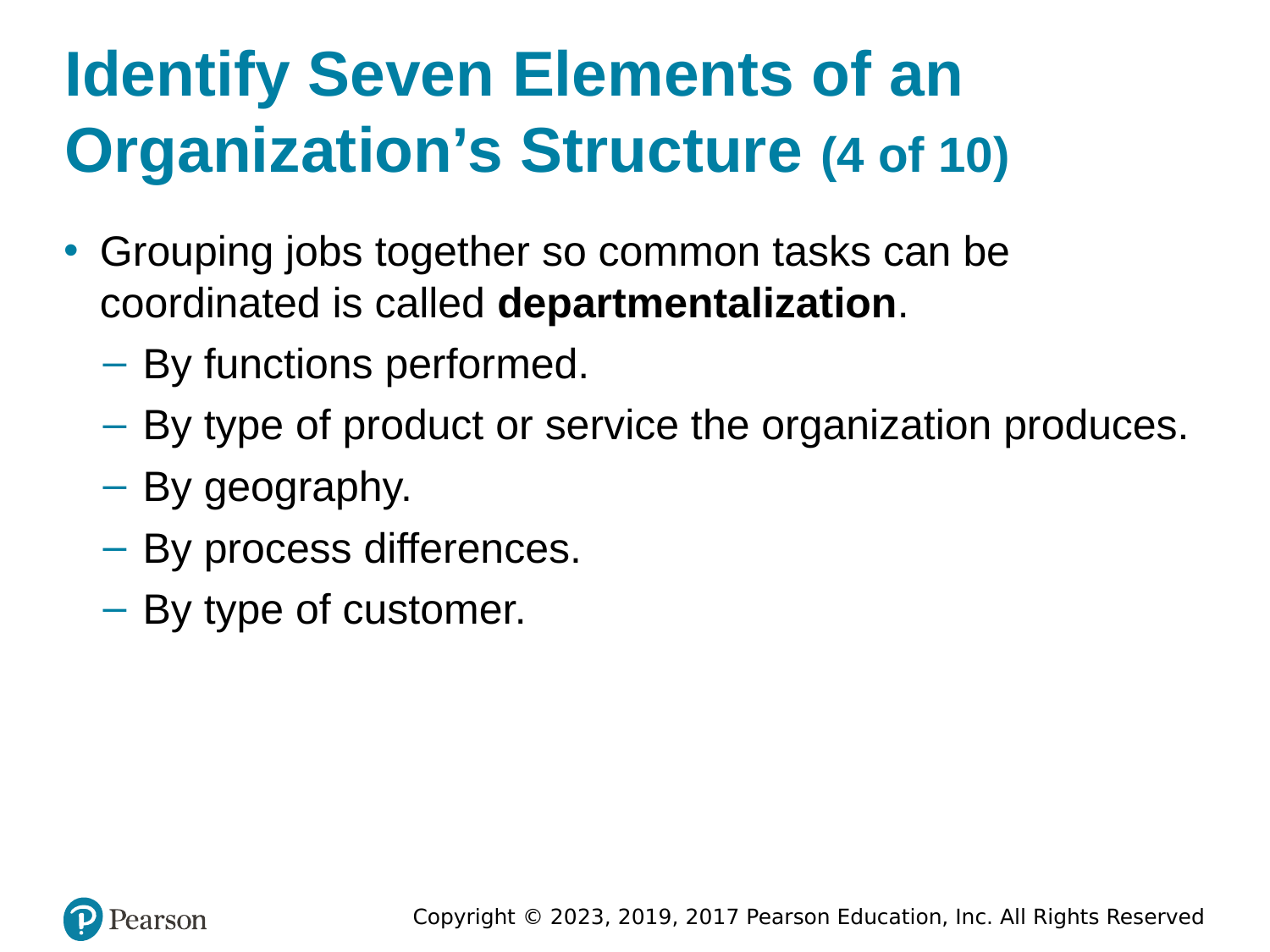

# Identify Seven Elements of an Organization’s Structure (4 of 10)
Grouping jobs together so common tasks can be coordinated is called departmentalization.
By functions performed.
By type of product or service the organization produces.
By geography.
By process differences.
By type of customer.